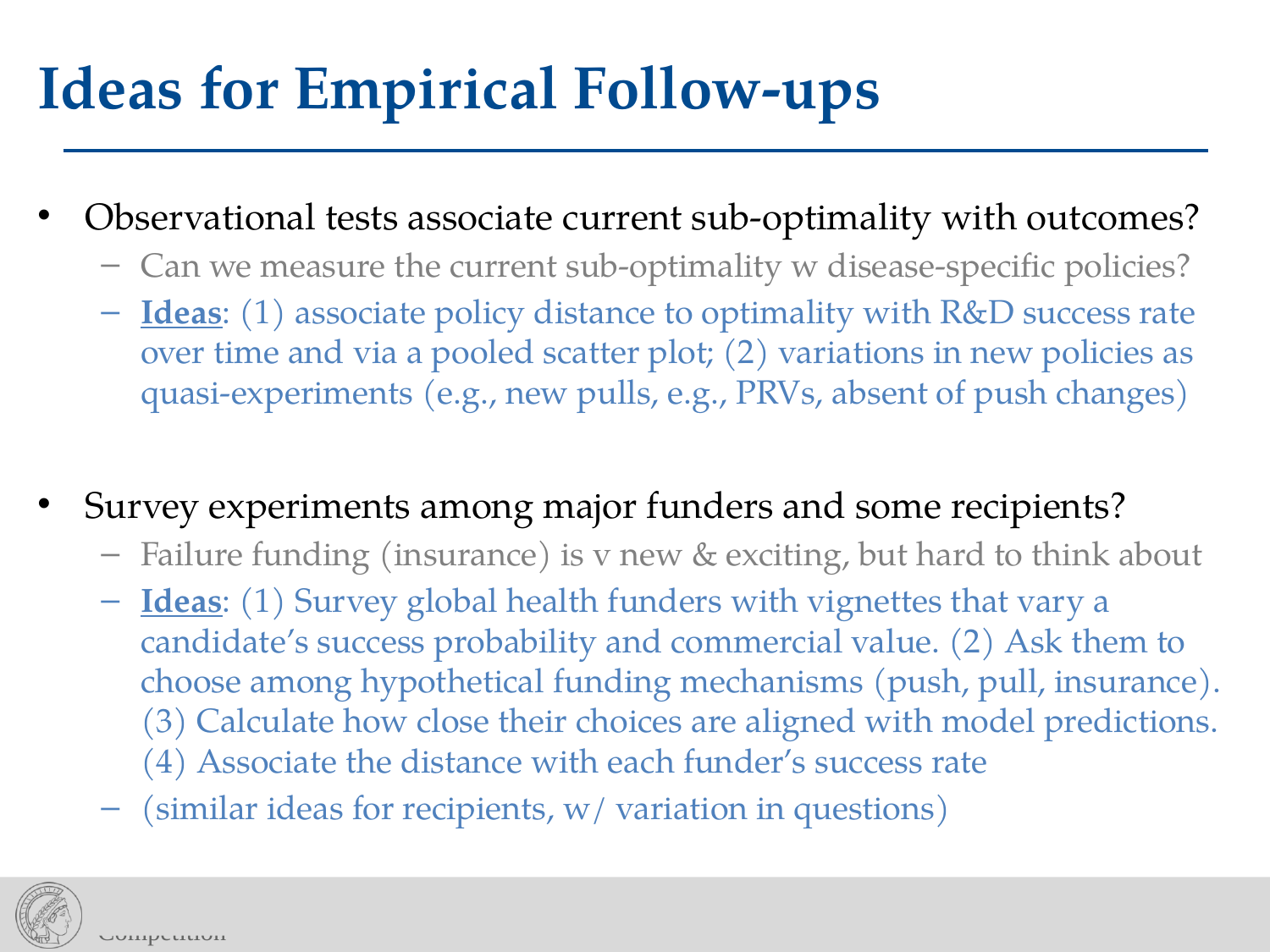

# Ideas for Empirical Follow-ups
Observational tests associate current sub-optimality with outcomes?
Can we measure the current sub-optimality w disease-specific policies?
Ideas: (1) associate policy distance to optimality with R&D success rate over time and via a pooled scatter plot; (2) variations in new policies as quasi-experiments (e.g., new pulls, e.g., PRVs, absent of push changes)

Survey experiments among major funders and some recipients?
Failure funding (insurance) is v new & exciting, but hard to think about
Ideas: (1) Survey global health funders with vignettes that vary a candidate’s success probability and commercial value. (2) Ask them to choose among hypothetical funding mechanisms (push, pull, insurance). (3) Calculate how close their choices are aligned with model predictions. (4) Associate the distance with each funder’s success rate
(similar ideas for recipients, w/ variation in questions)